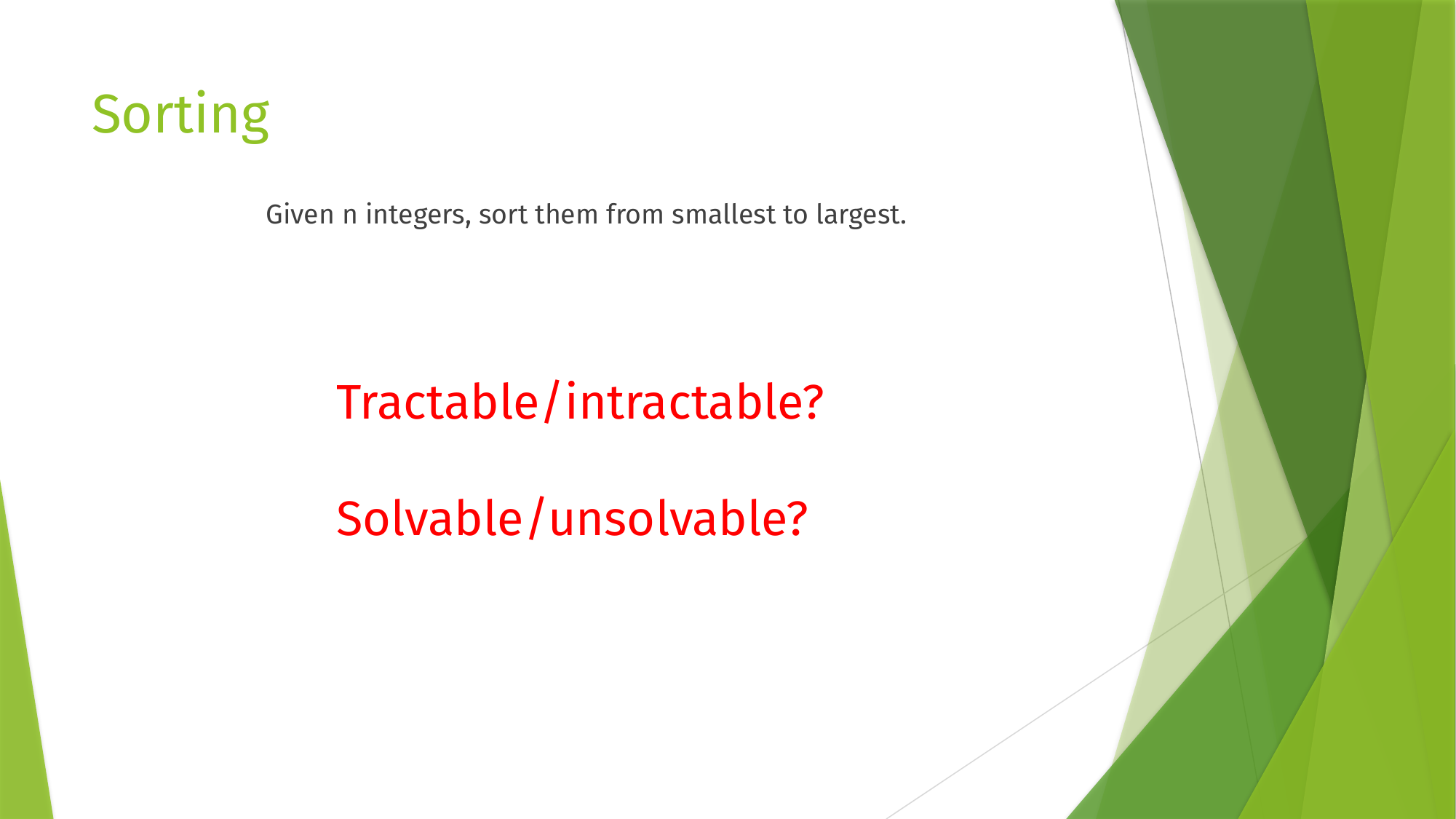

# Sorting
Given n integers, sort them from smallest to largest.
Tractable/intractable?

Solvable/unsolvable?